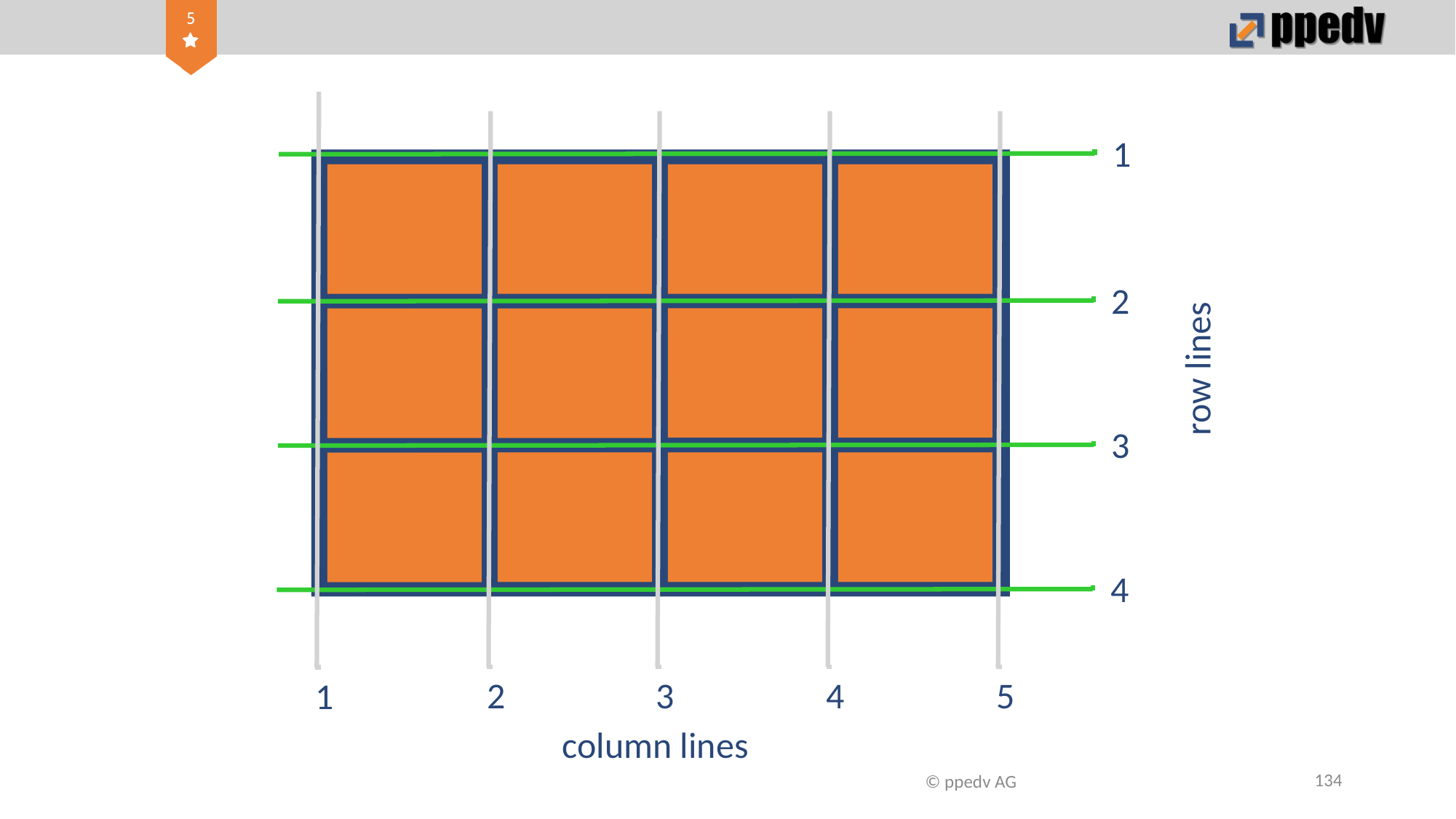

1

2

row lines
3

4
2
4
5
3
1
column lines
134